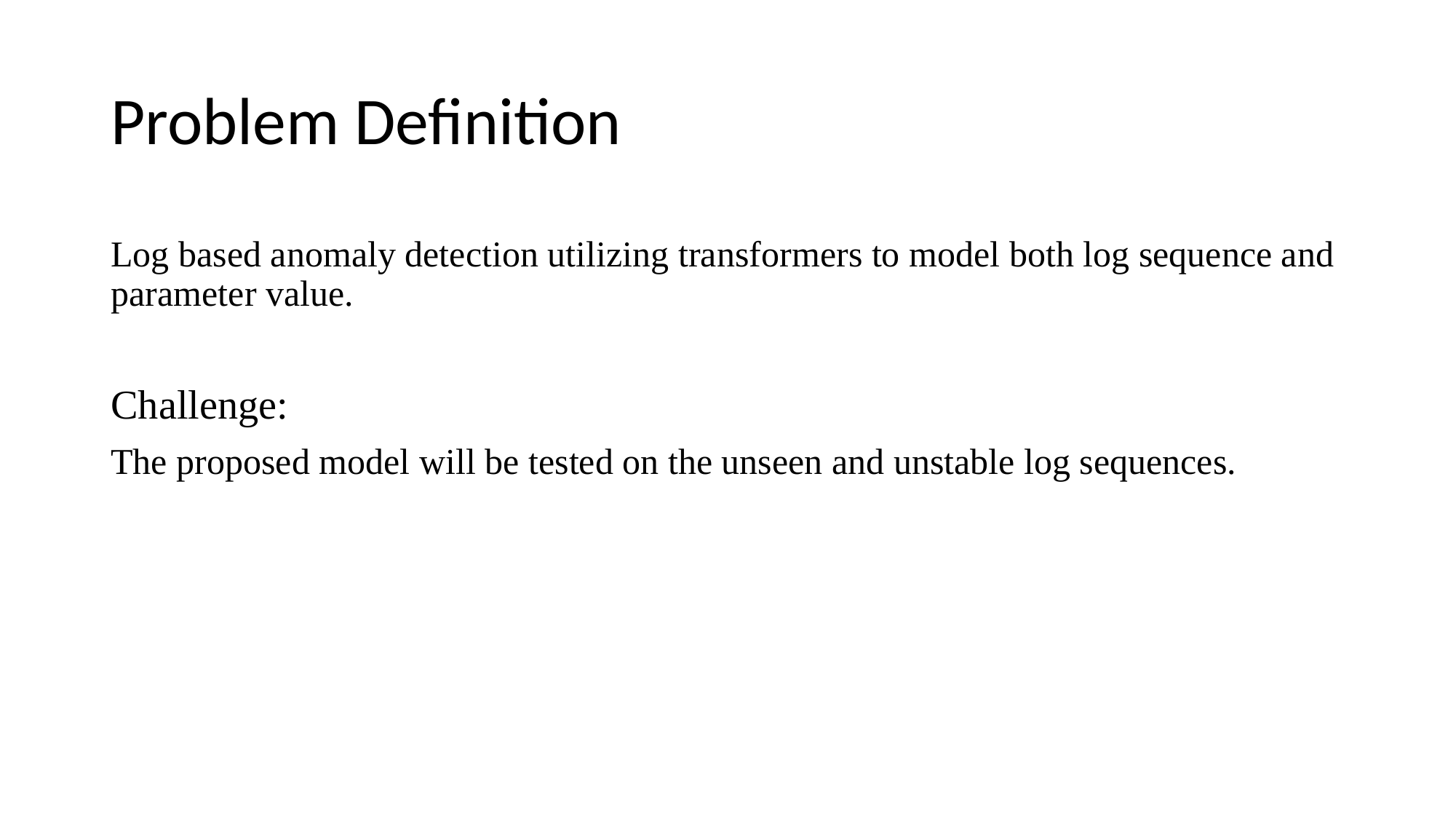

# Problem Definition
Log based anomaly detection utilizing transformers to model both log sequence and parameter value.

Challenge:
The proposed model will be tested on the unseen and unstable log sequences.